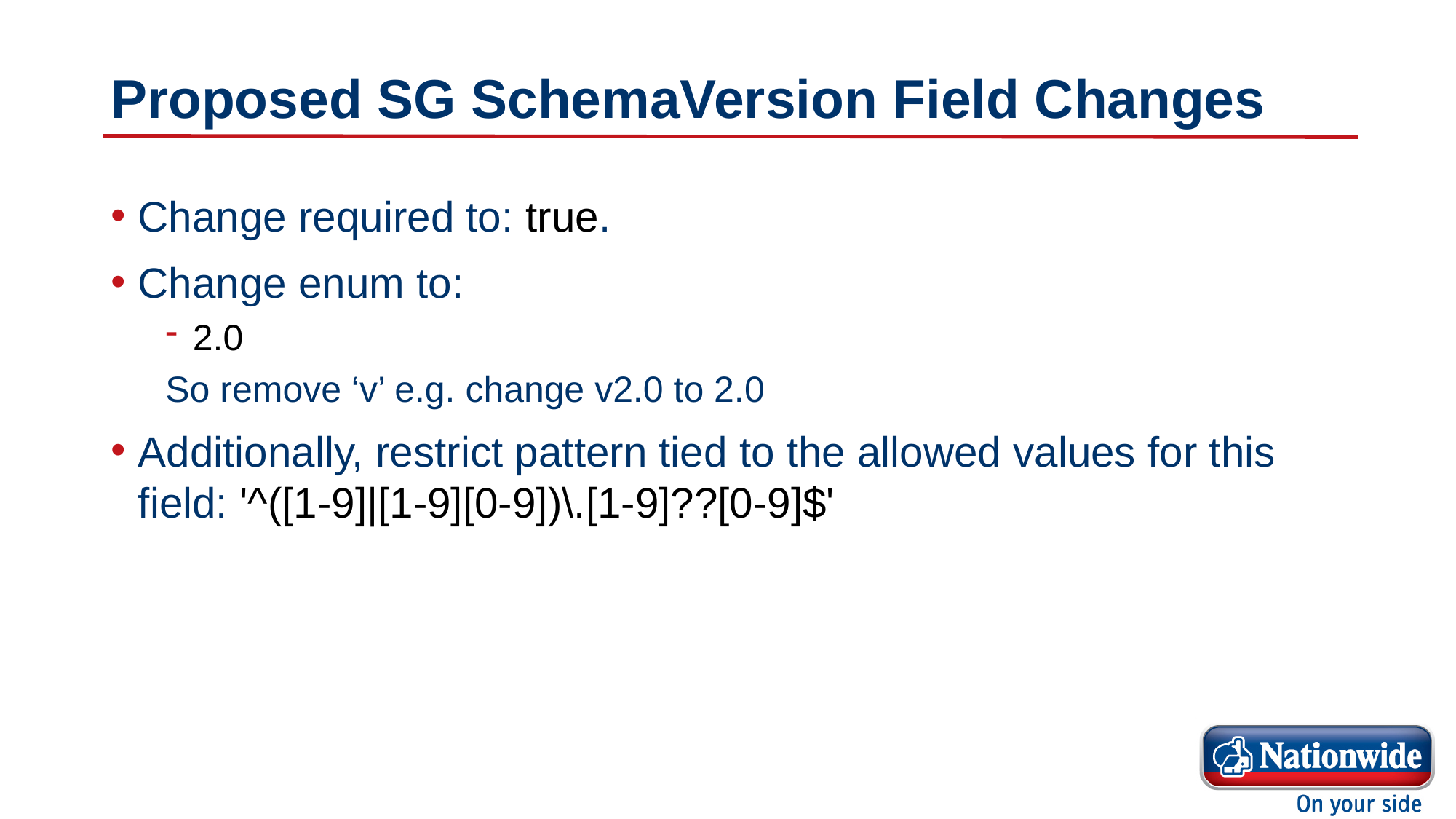

# Proposed SG SchemaVersion Field Changes
Change required to: true.
Change enum to:
2.0
So remove ‘v’ e.g. change v2.0 to 2.0
Additionally, restrict pattern tied to the allowed values for this field: '^([1-9]|[1-9][0-9])\.[1-9]??[0-9]$'